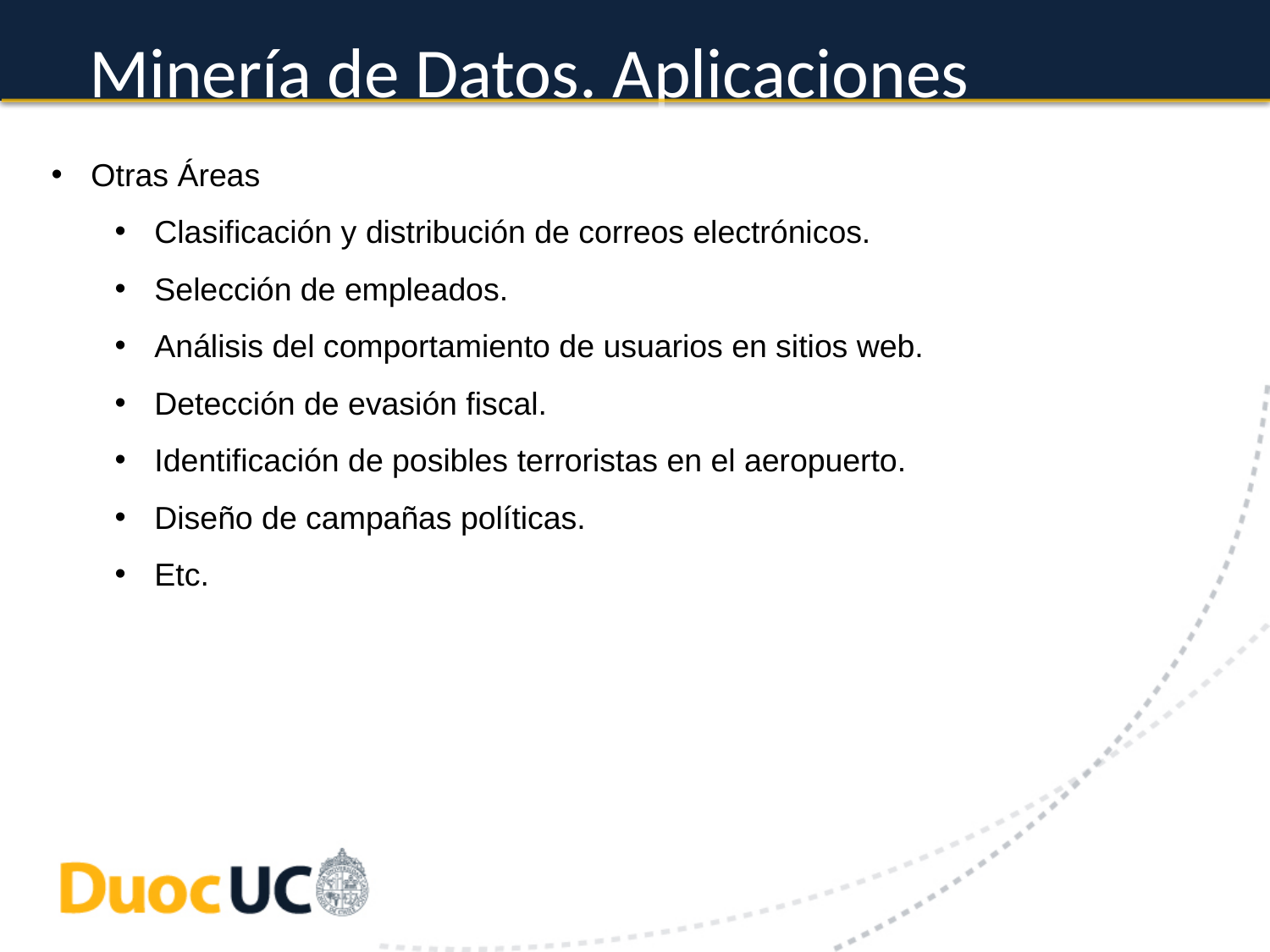

# Minería de Datos. Aplicaciones
Otras Áreas
Clasificación y distribución de correos electrónicos.
Selección de empleados.
Análisis del comportamiento de usuarios en sitios web.
Detección de evasión fiscal.
Identificación de posibles terroristas en el aeropuerto.
Diseño de campañas políticas.
Etc.